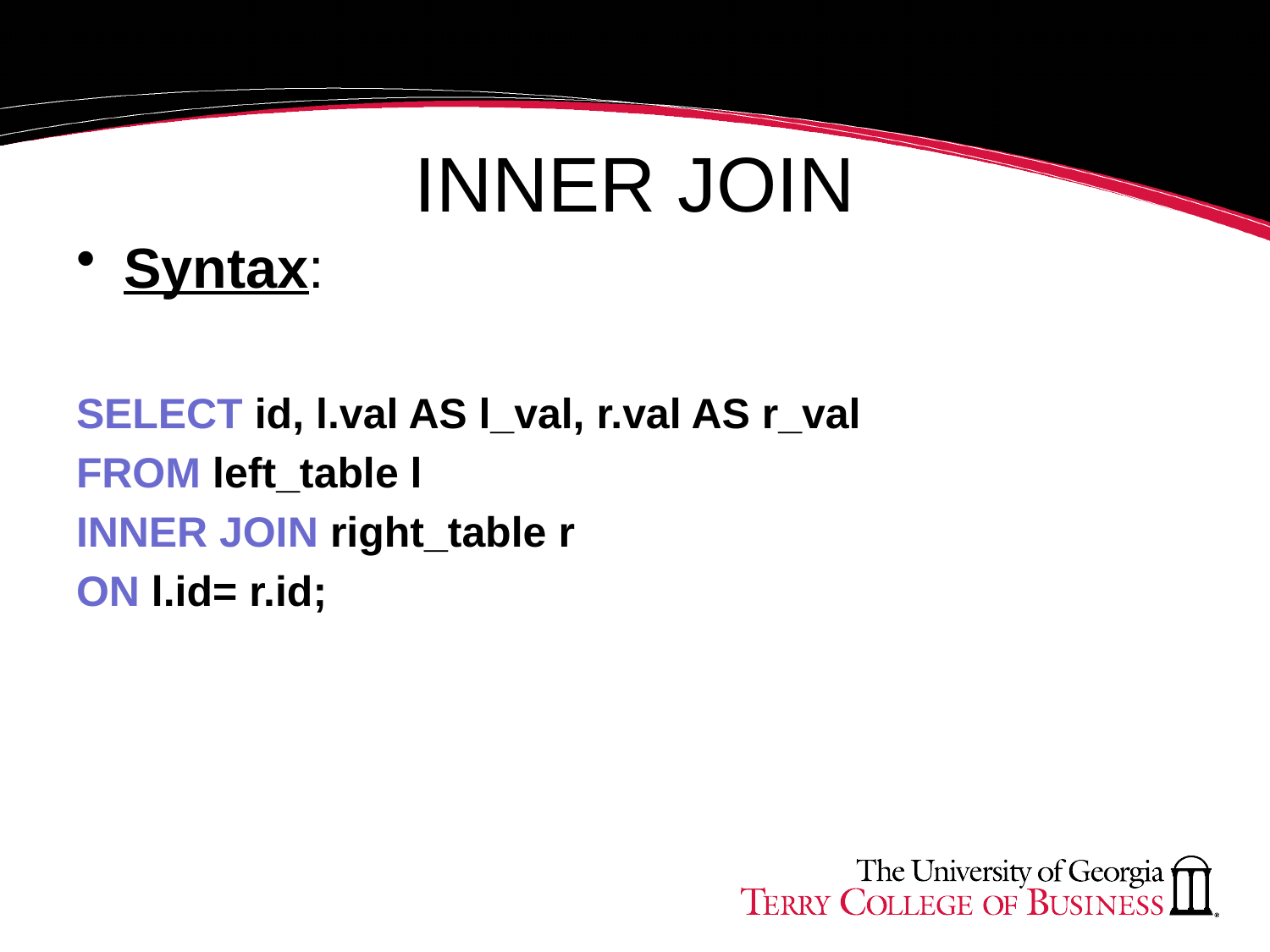

# INNER JOIN
Syntax:

SELECT id, l.val AS l_val, r.val AS r_val
FROM left_table l
INNER JOIN right_table r
ON l.id= r.id;